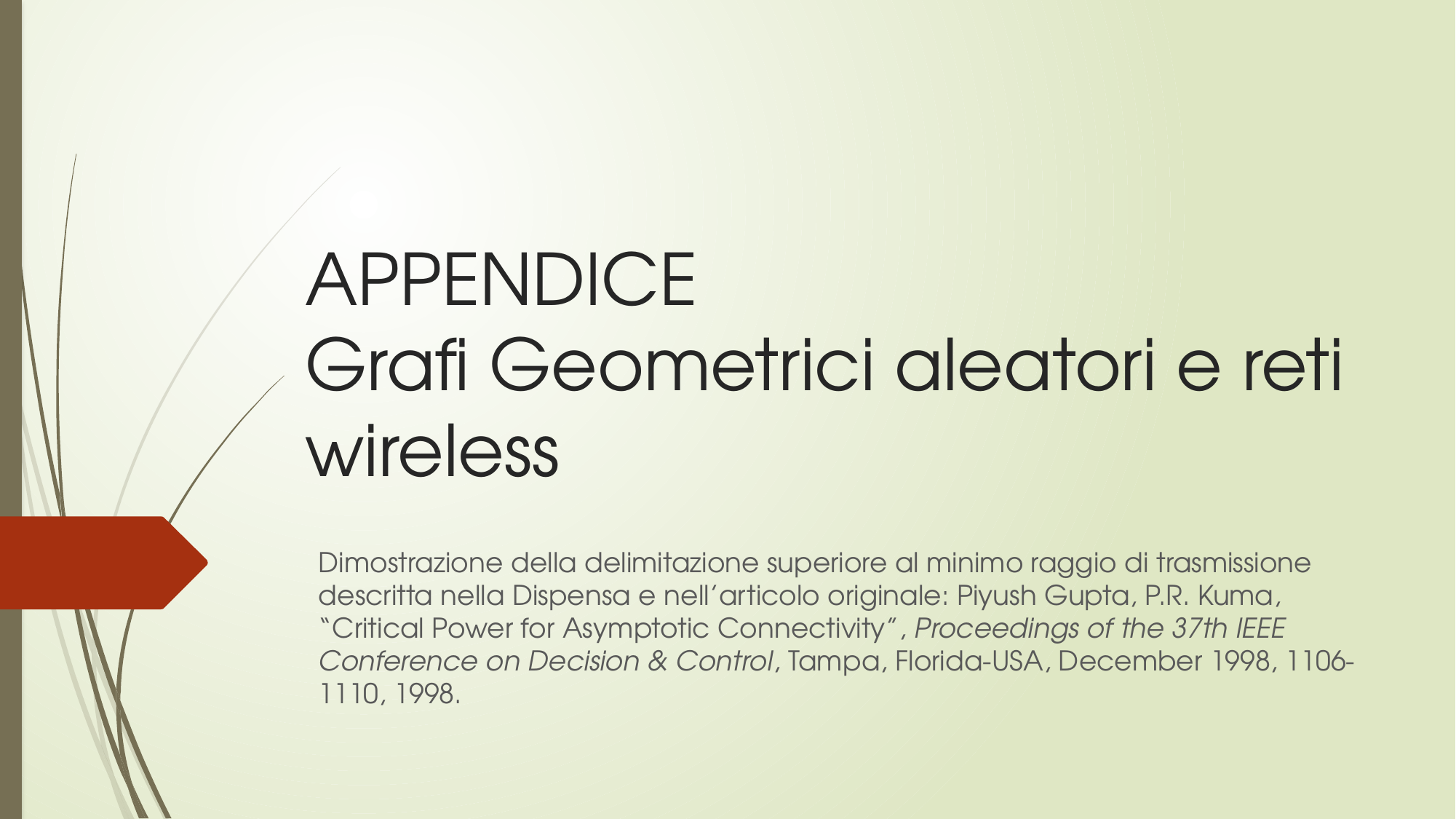

# APPENDICE Grafi Geometrici aleatori e reti wireless
Dimostrazione della delimitazione superiore al minimo raggio di trasmissione descritta nella Dispensa e nell’articolo originale: Piyush Gupta, P.R. Kuma, “Critical Power for Asymptotic Connectivity”, Proceedings of the 37th IEEE Conference on Decision & Control, Tampa, Florida-USA, December 1998, 1106-1110, 1998.